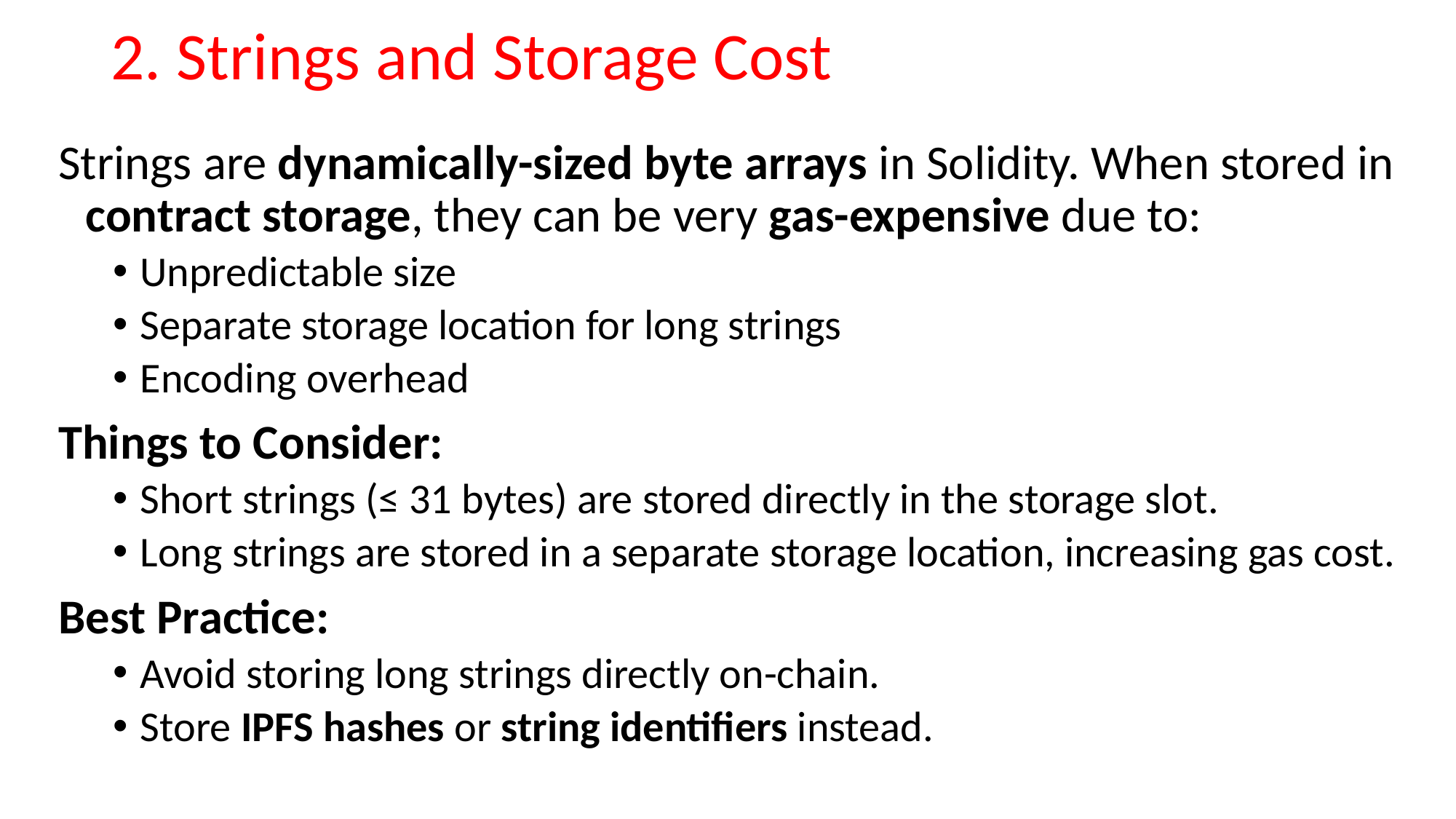

# 2. Strings and Storage Cost
Strings are dynamically-sized byte arrays in Solidity. When stored in contract storage, they can be very gas-expensive due to:
Unpredictable size
Separate storage location for long strings
Encoding overhead
Things to Consider:
Short strings (≤ 31 bytes) are stored directly in the storage slot.
Long strings are stored in a separate storage location, increasing gas cost.
Best Practice:
Avoid storing long strings directly on-chain.
Store IPFS hashes or string identifiers instead.